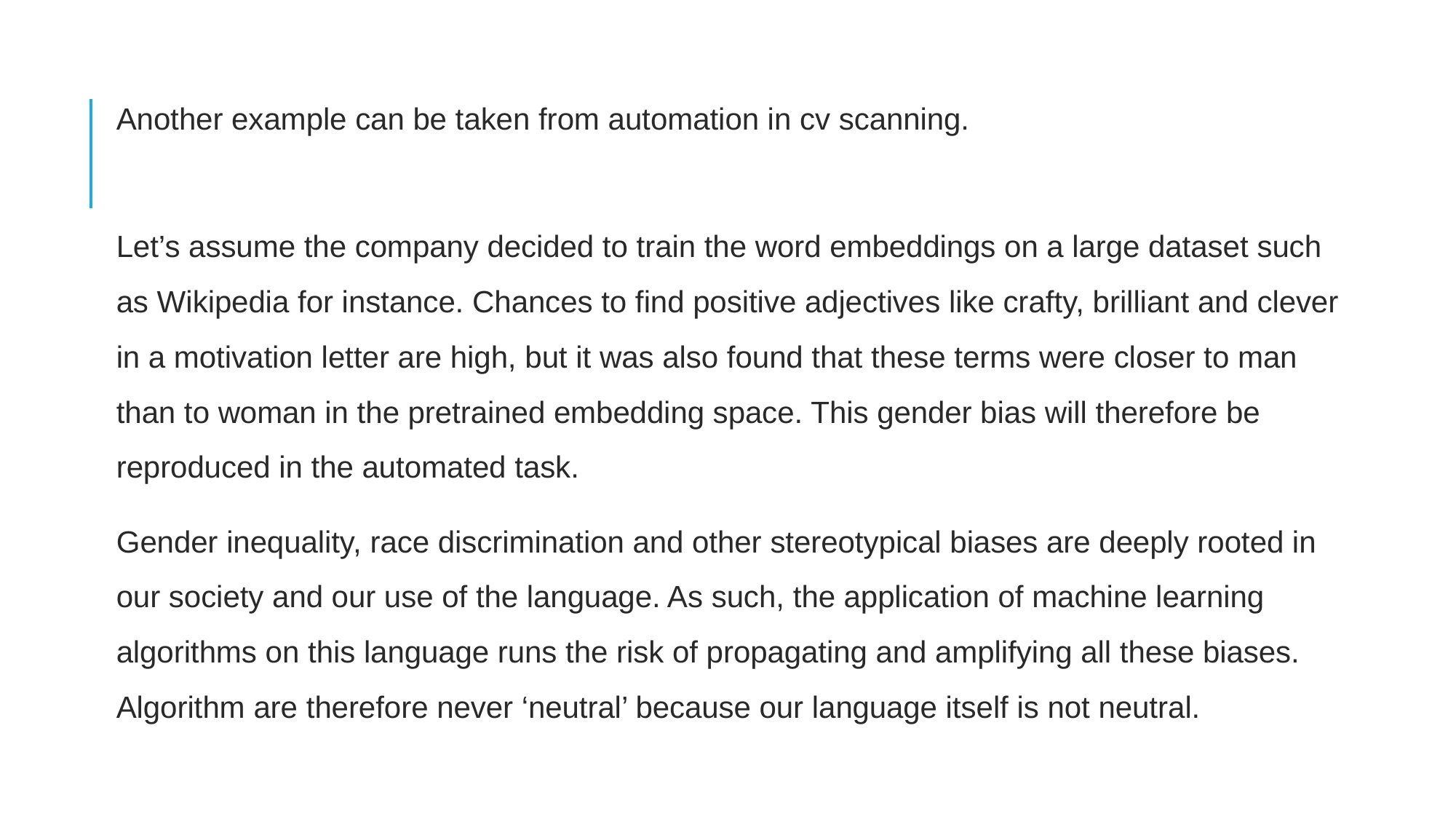

Another example can be taken from automation in cv scanning.

Let’s assume the company decided to train the word embeddings on a large dataset such as Wikipedia for instance. Chances to find positive adjectives like crafty, brilliant and clever in a motivation letter are high, but it was also found that these terms were closer to man than to woman in the pretrained embedding space. This gender bias will therefore be reproduced in the automated task.
Gender inequality, race discrimination and other stereotypical biases are deeply rooted in our society and our use of the language. As such, the application of machine learning algorithms on this language runs the risk of propagating and amplifying all these biases. Algorithm are therefore never ‘neutral’ because our language itself is not neutral.